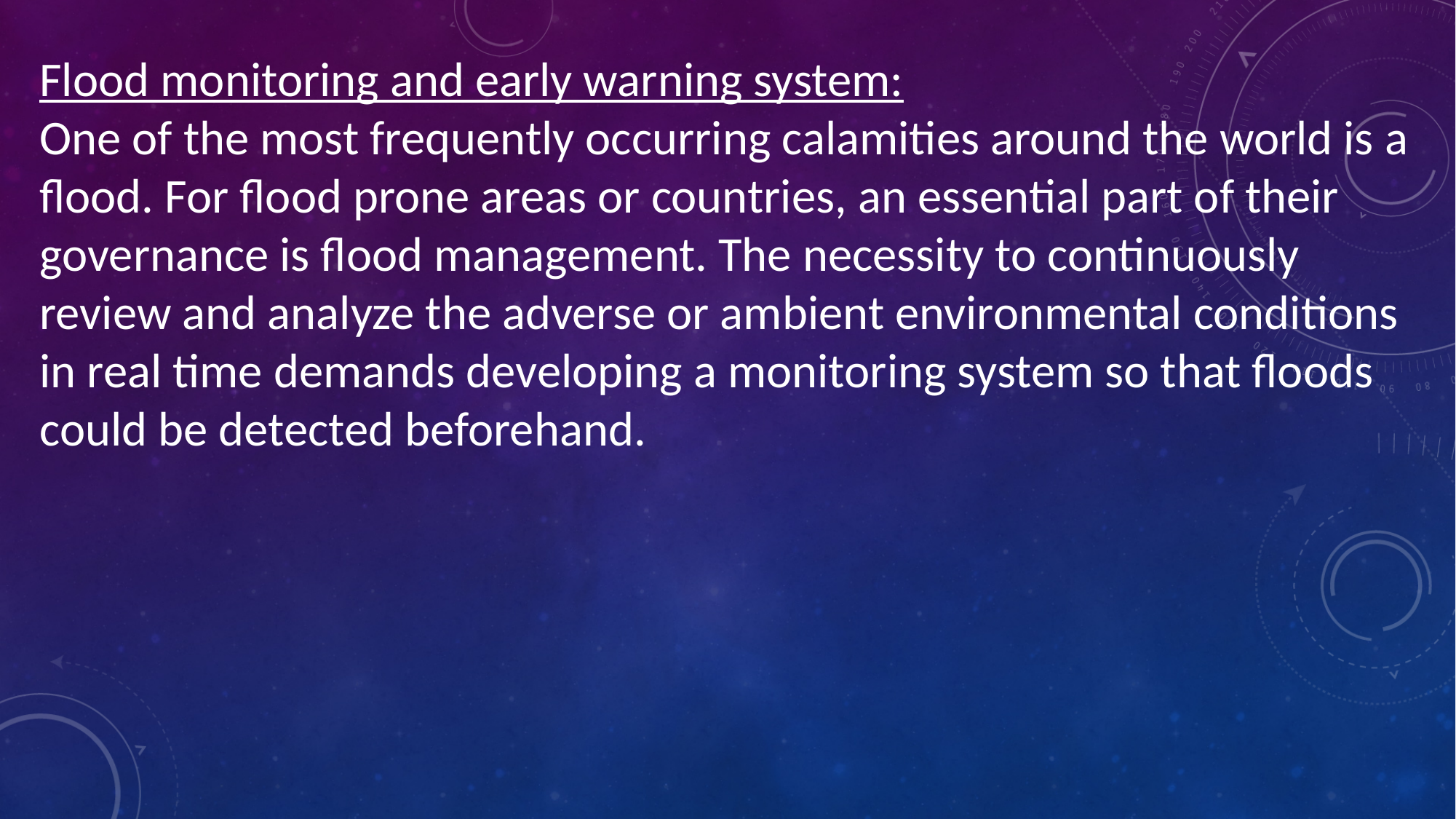

Flood monitoring and early warning system:
One of the most frequently occurring calamities around the world is a flood. For flood prone areas or countries, an essential part of their governance is flood management. The necessity to continuously review and analyze the adverse or ambient environmental conditions in real time demands developing a monitoring system so that floods could be detected beforehand.